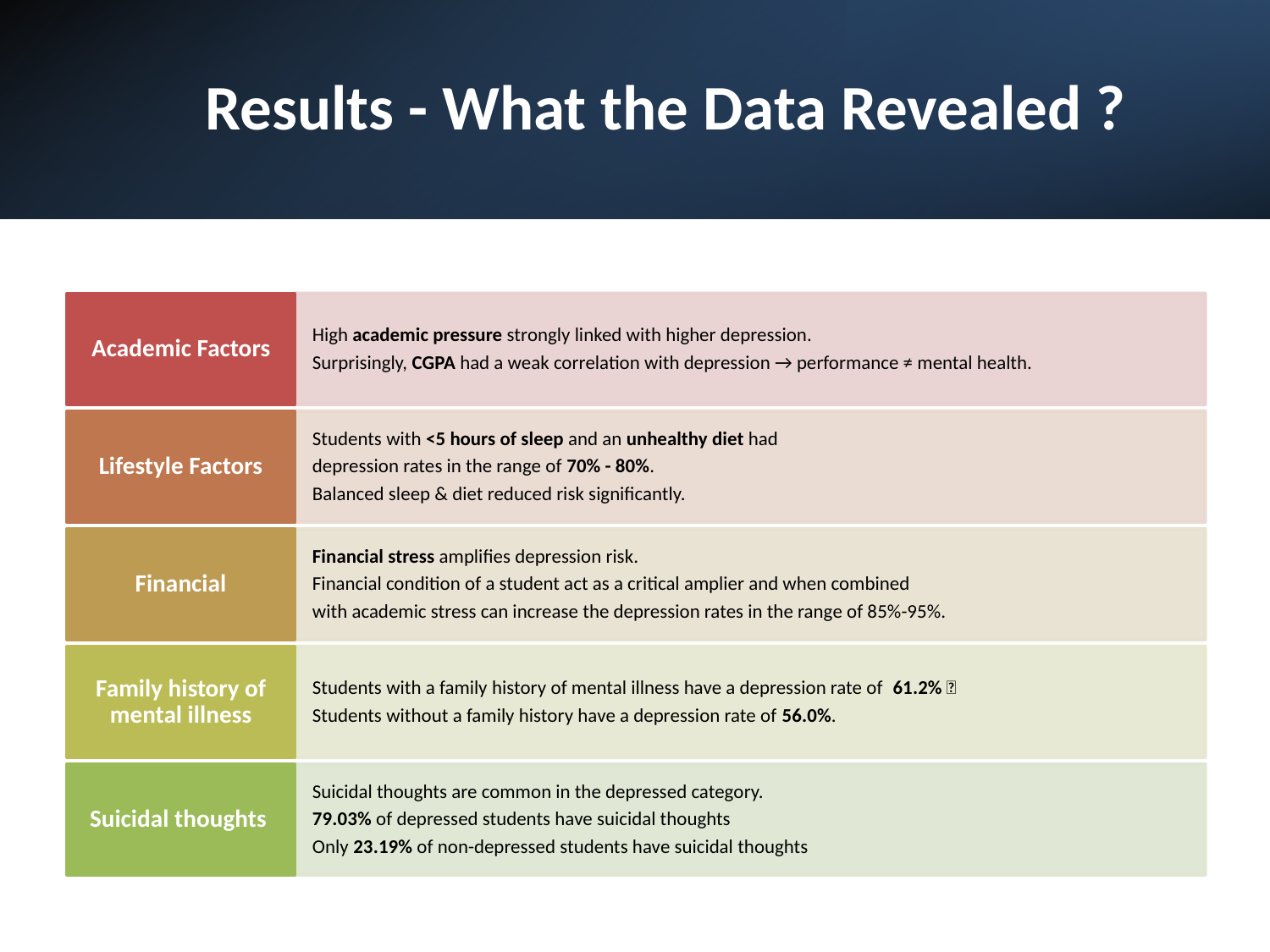

# Results - What the Data Revealed ?
High academic pressure strongly linked with higher depression.
Surprisingly, CGPA had a weak correlation with depression → performance ≠ mental health.
Academic Factors
Students with <5 hours of sleep and an unhealthy diet had
depression rates in the range of 70% - 80%.
Balanced sleep & diet reduced risk significantly.
Lifestyle Factors
Financial stress amplifies depression risk.
Financial condition of a student act as a critical amplier and when combined
with academic stress can increase the depression rates in the range of 85%-95%.
Financial
Students with a family history of mental illness have a depression rate of  61.2% 🧬
Students without a family history have a depression rate of 56.0%.
Family history of mental illness
Suicidal thoughts are common in the depressed category.
79.03% of depressed students have suicidal thoughts
Only 23.19% of non-depressed students have suicidal thoughts
Suicidal thoughts